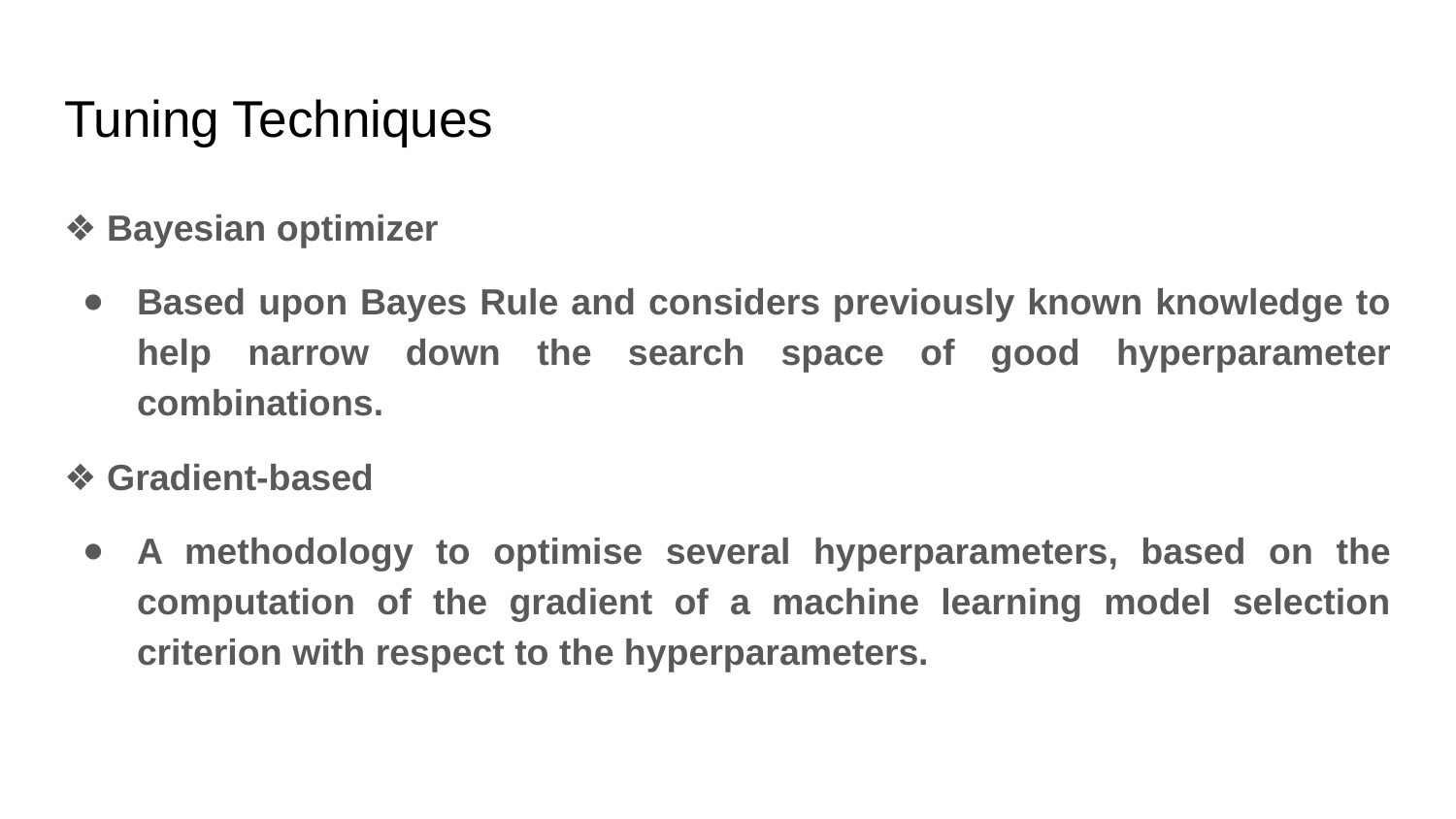

# Tuning Techniques

❖ Bayesian optimizer
Based upon Bayes Rule and considers previously known knowledge to help narrow down the search space of good hyperparameter combinations.
❖ Gradient-based
A methodology to optimise several hyperparameters, based on the computation of the gradient of a machine learning model selection criterion with respect to the hyperparameters.